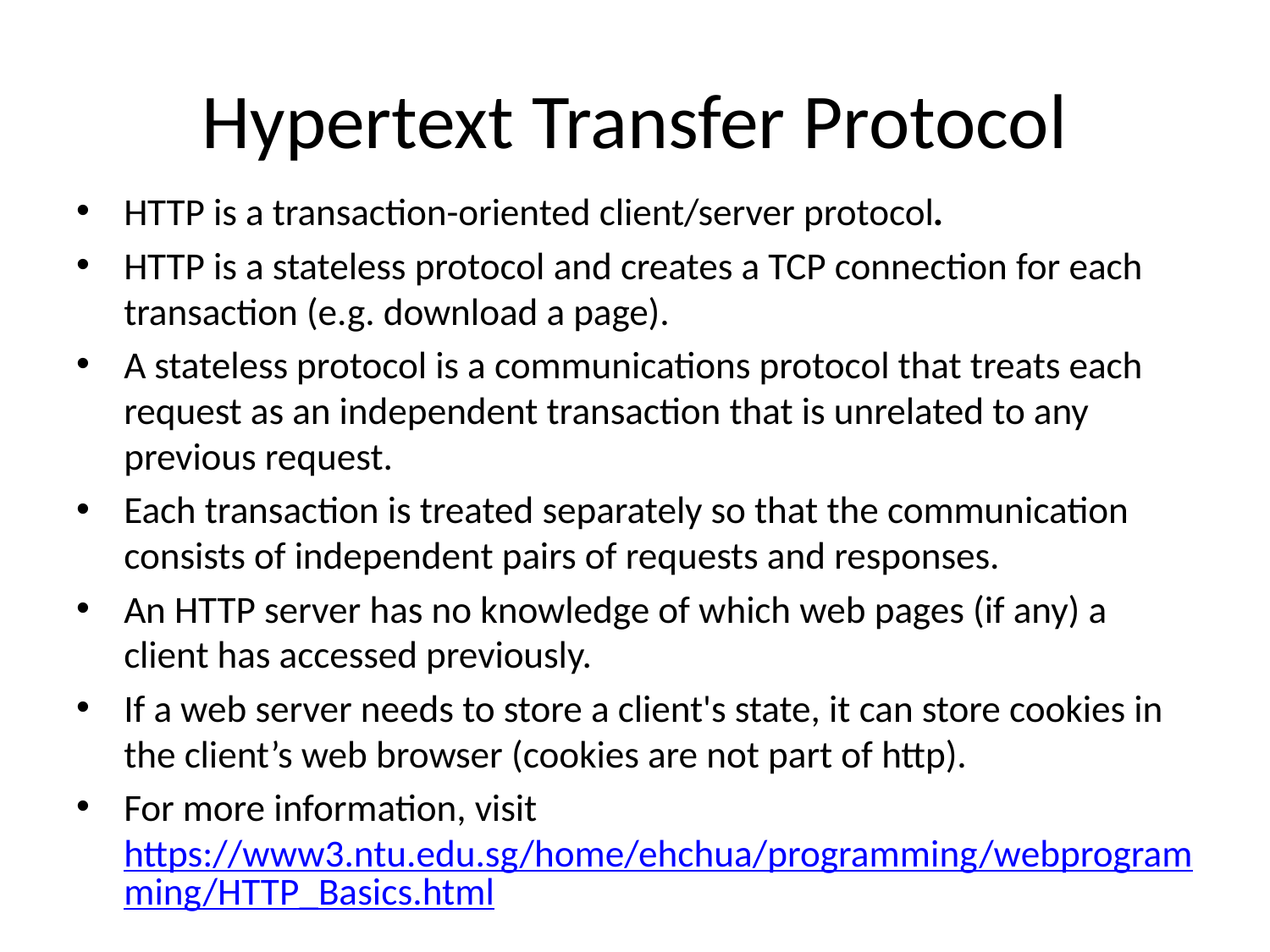

# Hypertext Transfer Protocol
HTTP is a transaction-oriented client/server protocol.
HTTP is a stateless protocol and creates a TCP connection for each transaction (e.g. download a page).
A stateless protocol is a communications protocol that treats each request as an independent transaction that is unrelated to any previous request.
Each transaction is treated separately so that the communication consists of independent pairs of requests and responses.
An HTTP server has no knowledge of which web pages (if any) a client has accessed previously.
If a web server needs to store a client's state, it can store cookies in the client’s web browser (cookies are not part of http).
For more information, visit https://www3.ntu.edu.sg/home/ehchua/programming/webprogramming/HTTP_Basics.html